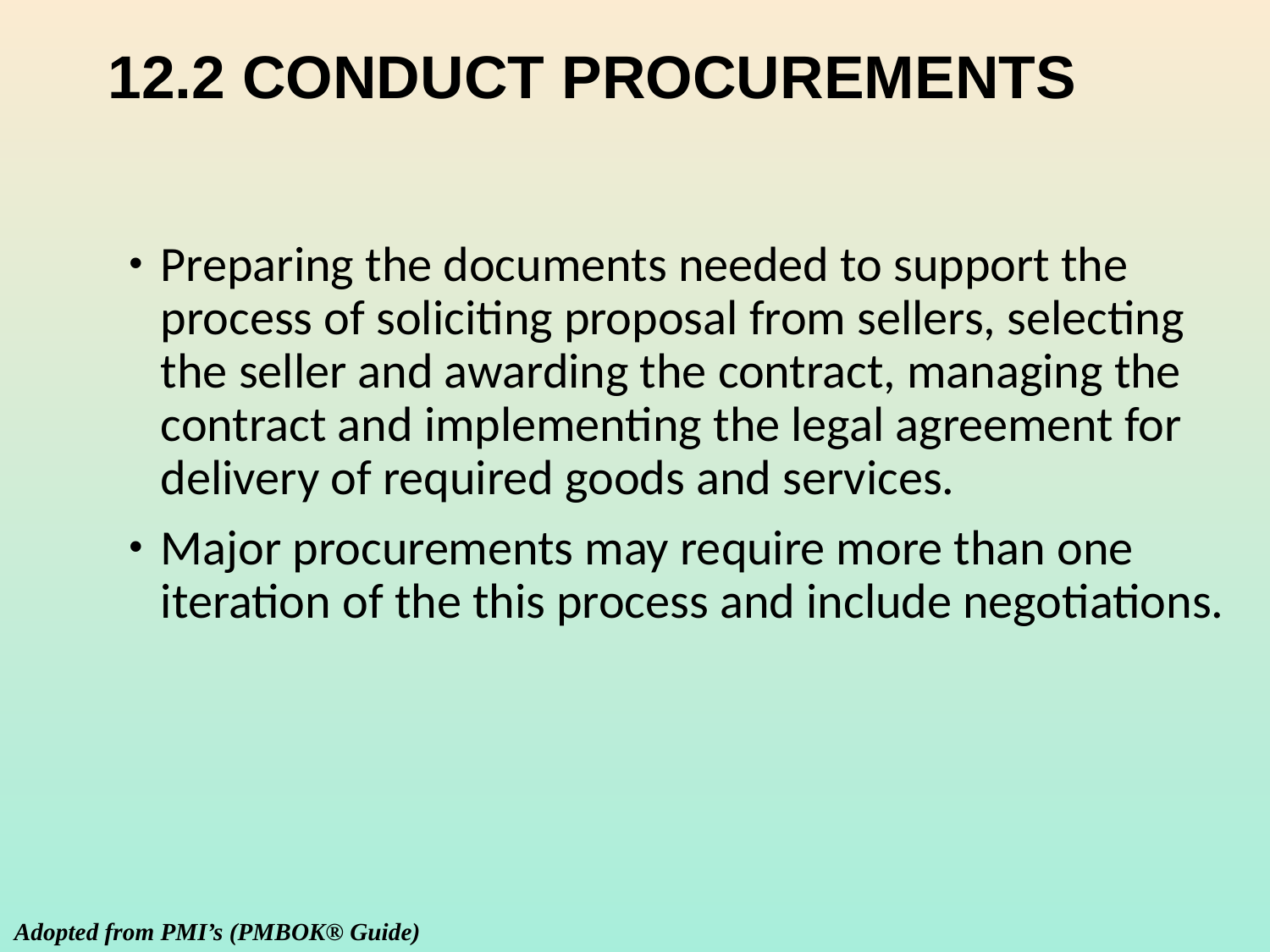

# 12.2 CONDUCT PROCUREMENTS
Preparing the documents needed to support the process of soliciting proposal from sellers, selecting the seller and awarding the contract, managing the contract and implementing the legal agreement for delivery of required goods and services.
Major procurements may require more than one iteration of the this process and include negotiations.

Adopted from PMI’s (PMBOK® Guide)